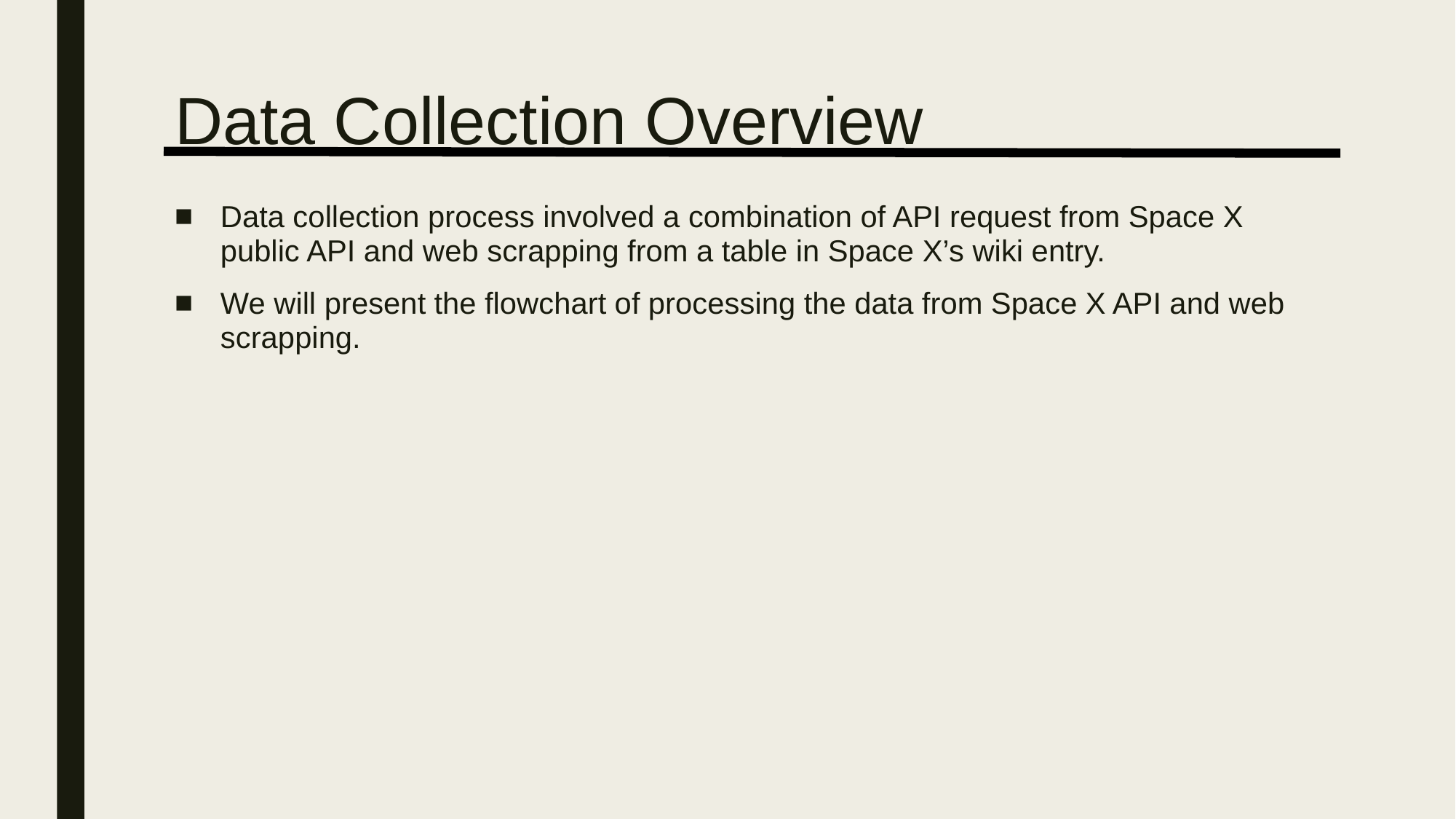

# Data Collection Overview
Data collection process involved a combination of API request from Space X public API and web scrapping from a table in Space X’s wiki entry.
We will present the flowchart of processing the data from Space X API and web scrapping.